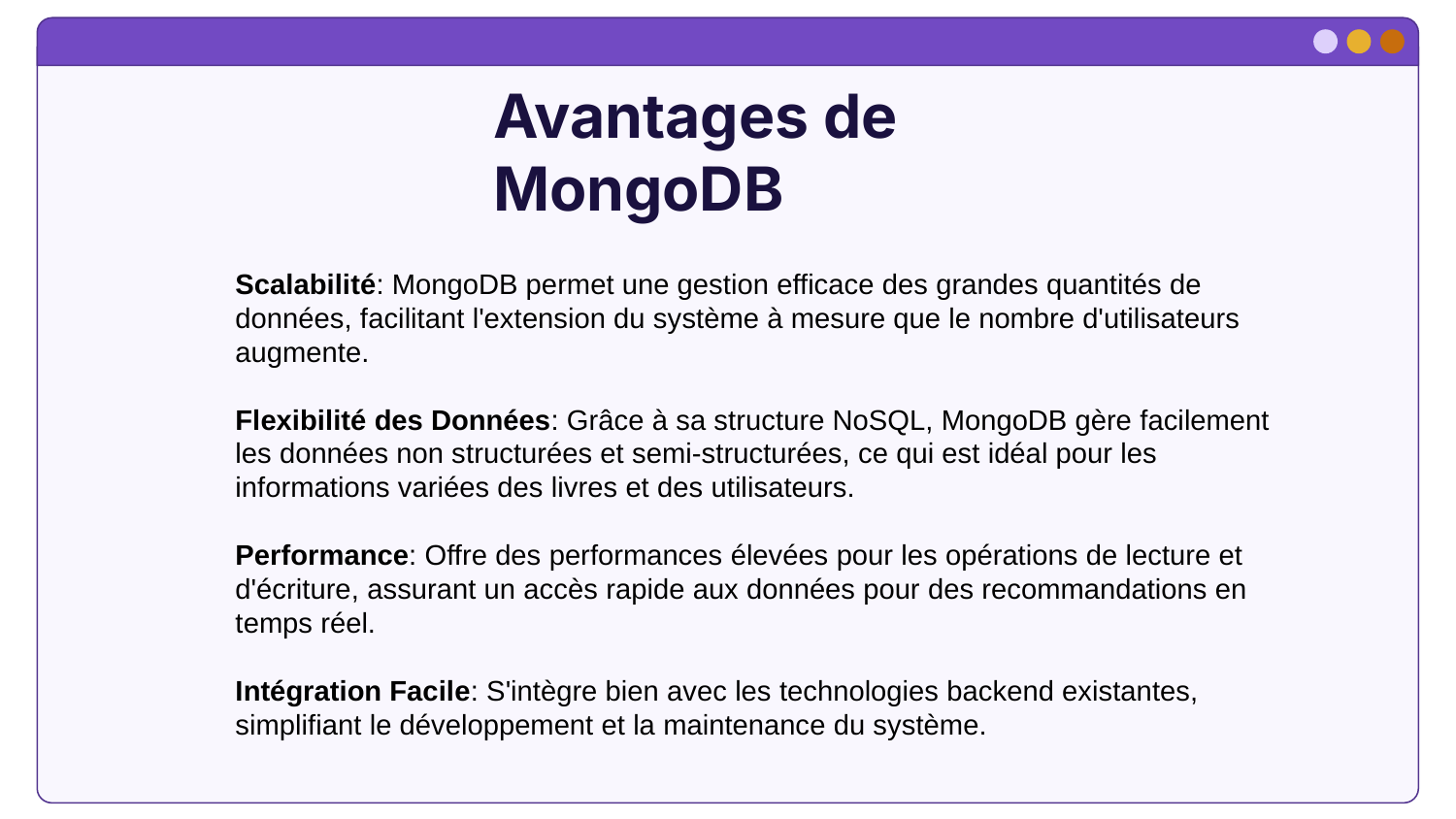

# Avantages de MongoDB
Scalabilité: MongoDB permet une gestion efficace des grandes quantités de données, facilitant l'extension du système à mesure que le nombre d'utilisateurs augmente.

Flexibilité des Données: Grâce à sa structure NoSQL, MongoDB gère facilement les données non structurées et semi-structurées, ce qui est idéal pour les informations variées des livres et des utilisateurs.

Performance: Offre des performances élevées pour les opérations de lecture et d'écriture, assurant un accès rapide aux données pour des recommandations en temps réel.

Intégration Facile: S'intègre bien avec les technologies backend existantes, simplifiant le développement et la maintenance du système.